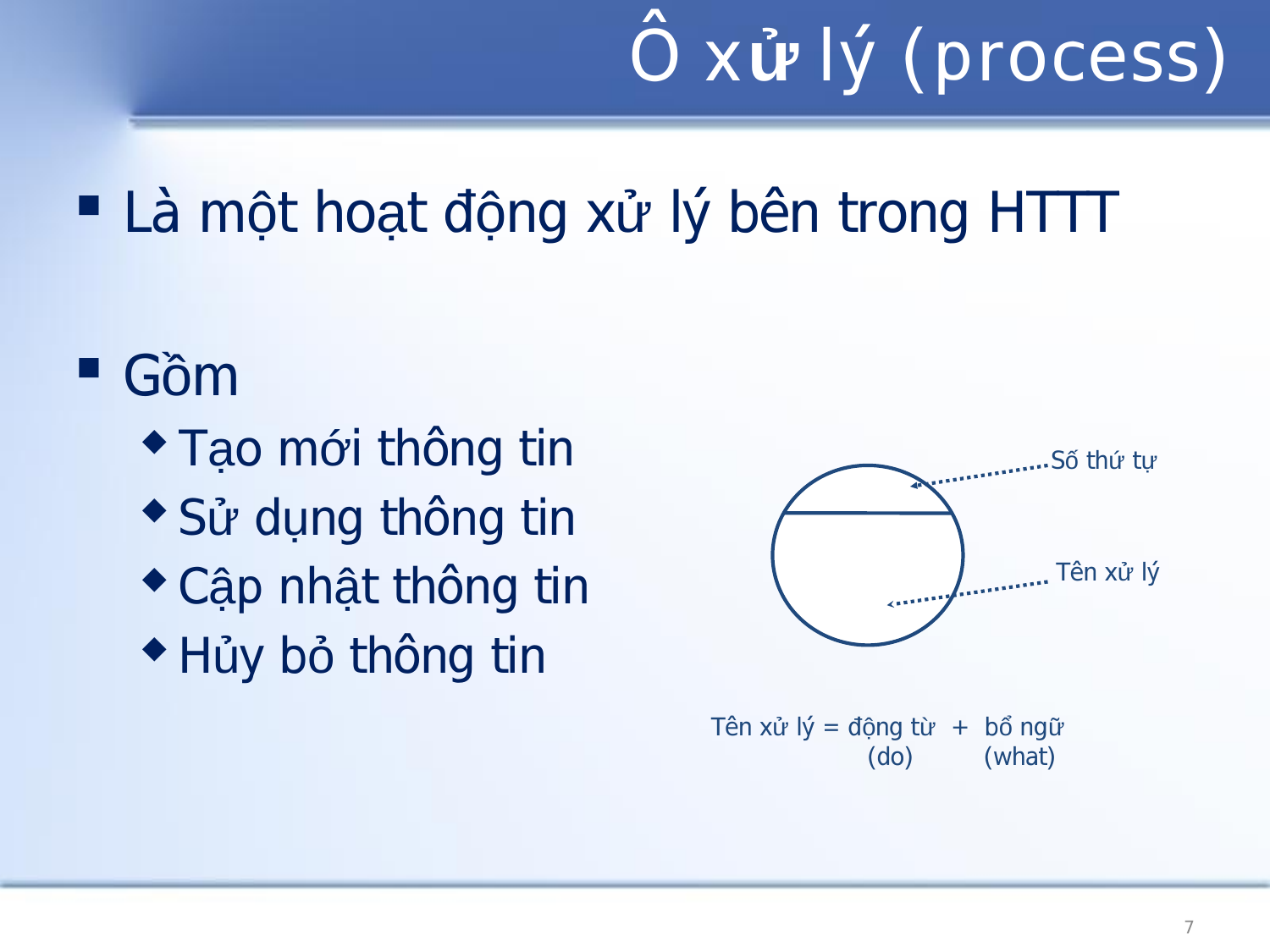

# Ô xử lý (process)
Là một hoạt động xử lý bên trong HTTT

Gồm
Tạo mới thông tin
Sử dụng thông tin
Cập nhật thông tin
Hủy bỏ thông tin
Số thứ tự

Tên xử lý

Tên xử lý = động từ  +  bổ ngữ
                    (do)         (what)
7